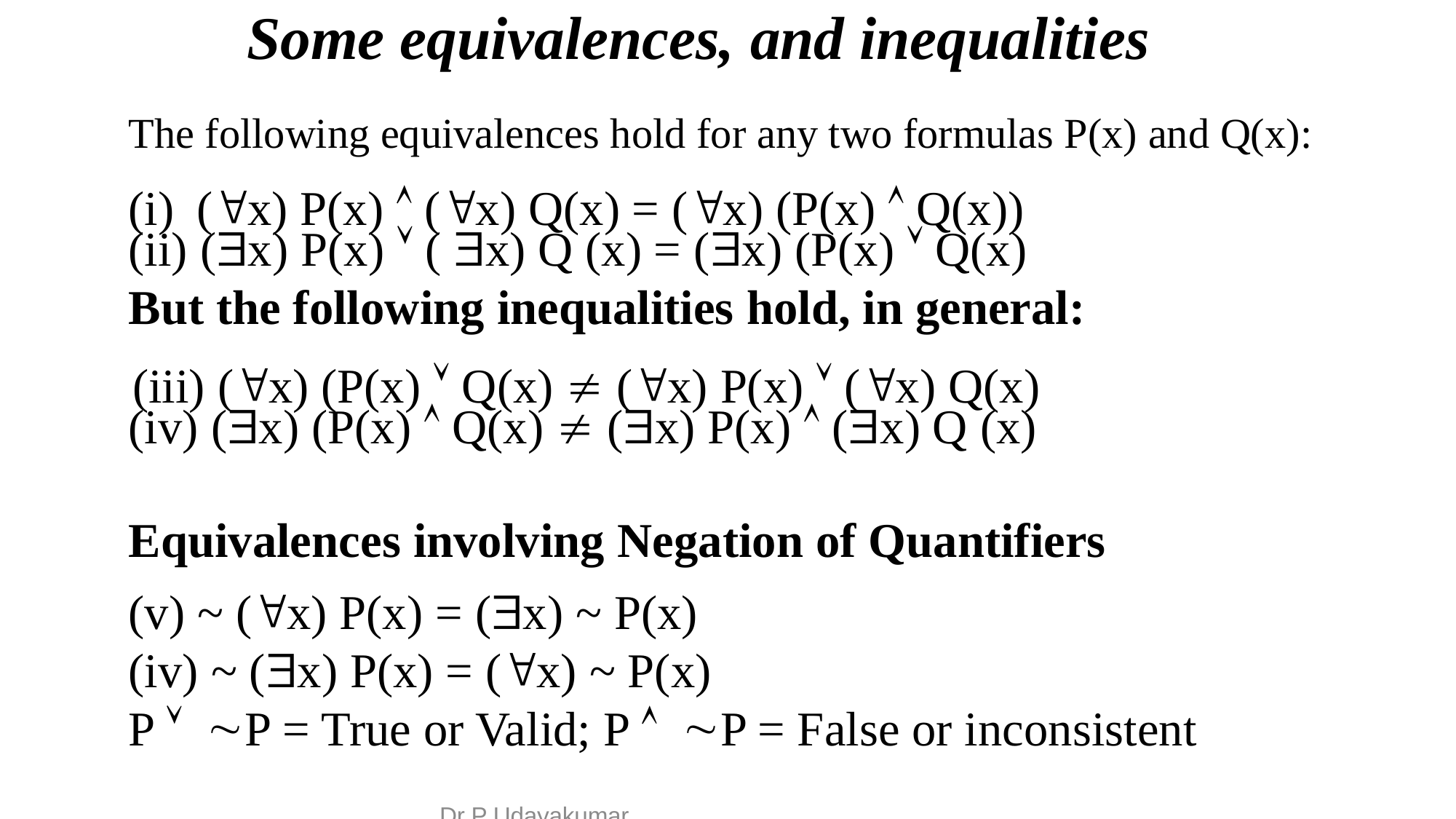

# Some equivalences, and inequalities
The following equivalences hold for any two formulas P(x) and Q(x):

(∀x) P(x) ∧ (∀x) Q(x) = (∀x) (P(x) ∧ Q(x))

(ii) (∃x) P(x) ∨ ( ∃x) Q (x) = (∃x) (P(x) ∨ Q(x)
But the following inequalities hold, in general:

(iii) (∀x) (P(x) ∨ Q(x) ≠ (∀x) P(x) ∨ (∀x) Q(x)

(iv) (∃x) (P(x) ∧ Q(x) ≠ (∃x) P(x) ∧ (∃x) Q (x)

Equivalences involving Negation of Quantifiers
(v) ~ (∀x) P(x) = (∃x) ~ P(x)
(iv) ~ (∃x) P(x) = (∀x) ~ P(x)
P ∨ ∼P = True or Valid; P ∧ ∼P = False or inconsistent

Dr P Udayakumar